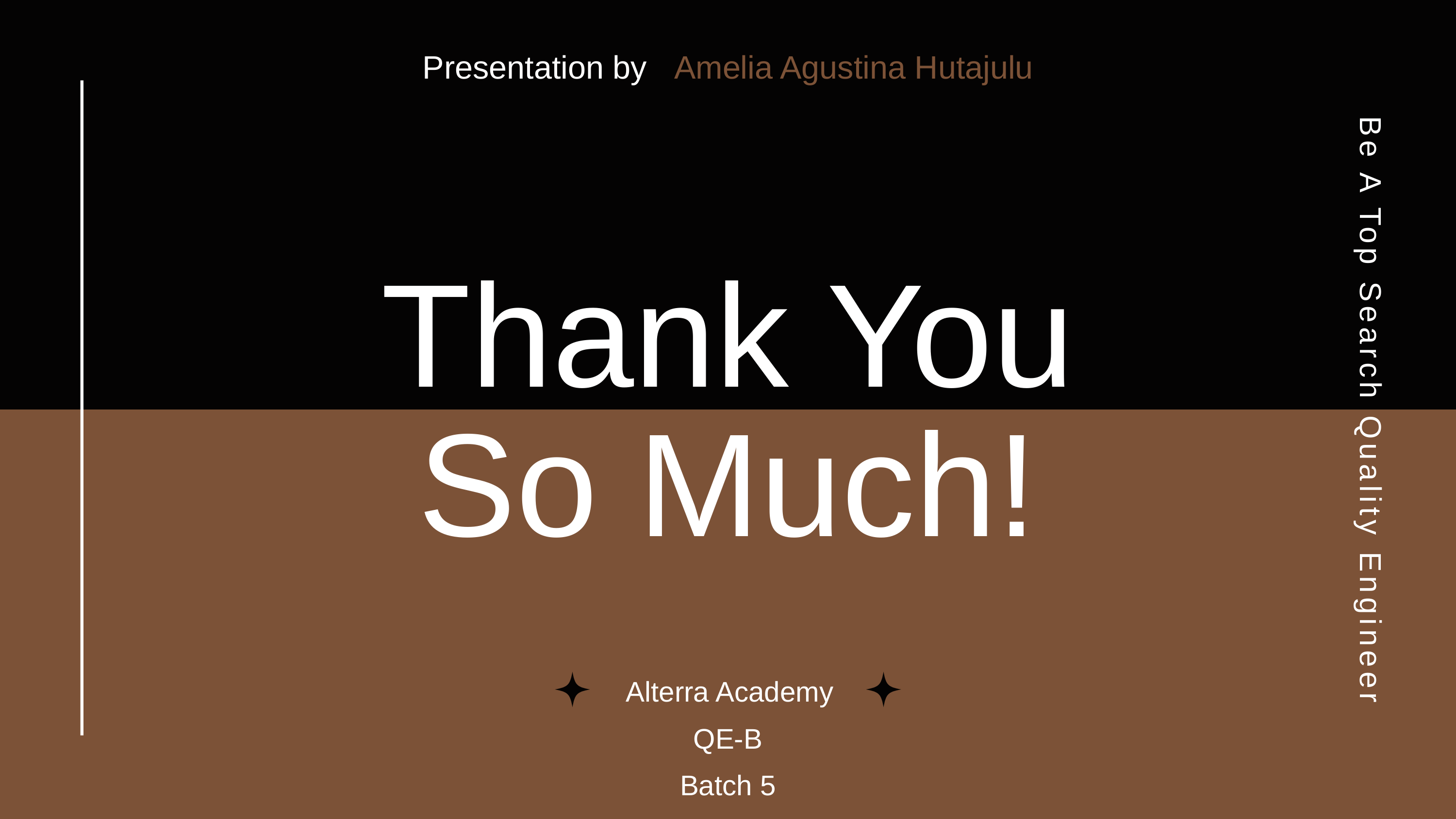

Presentation by
Amelia Agustina Hutajulu
Thank You
So Much!
Be A Top Search Quality Engineer

Alterra Academy
QE-B
Batch 5